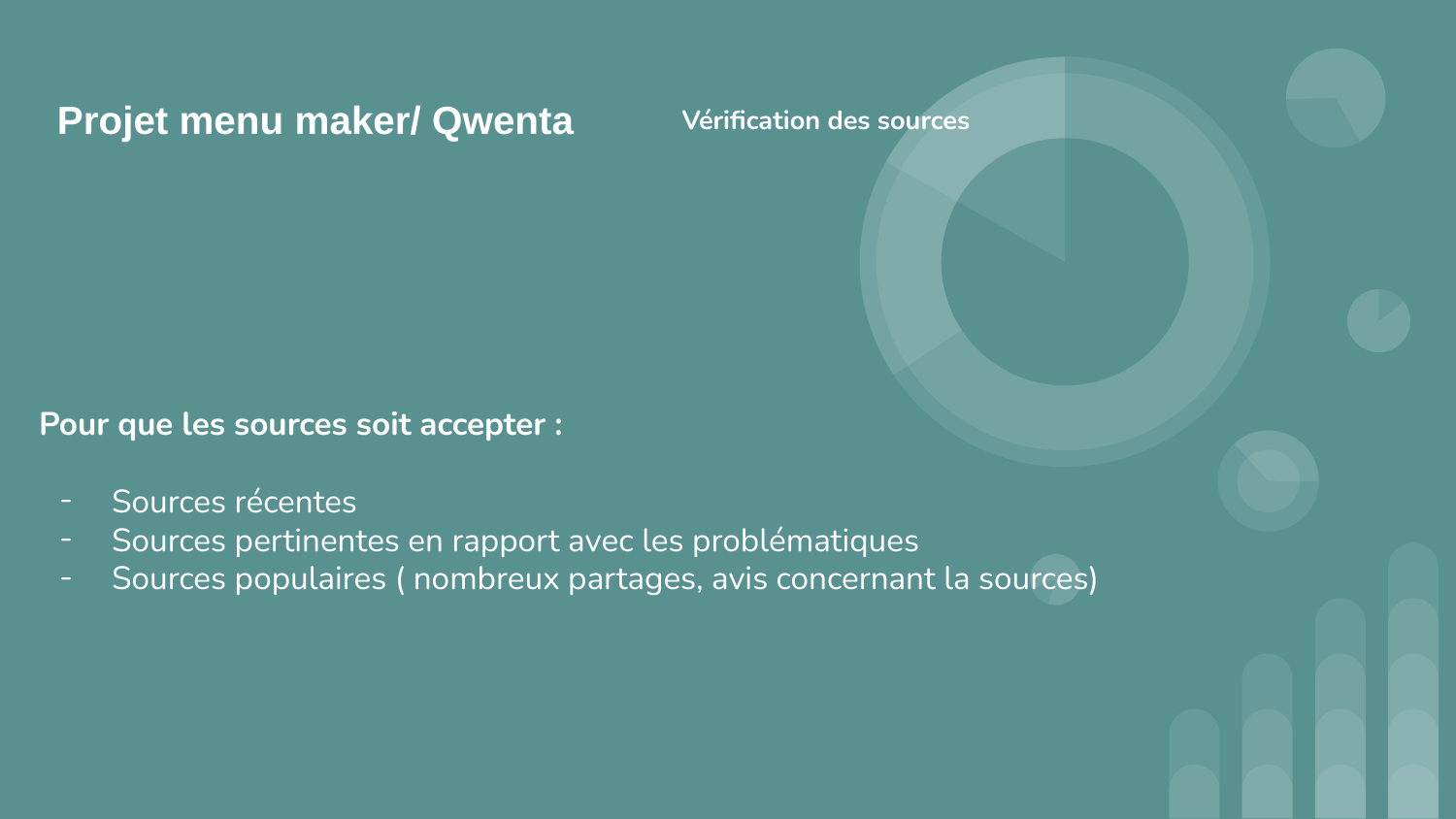

# Projet menu maker/ Qwenta
Vérification des sources
Pour que les sources soit accepter :

Sources récentes
Sources pertinentes en rapport avec les problématiques
Sources populaires ( nombreux partages, avis concernant la sources)